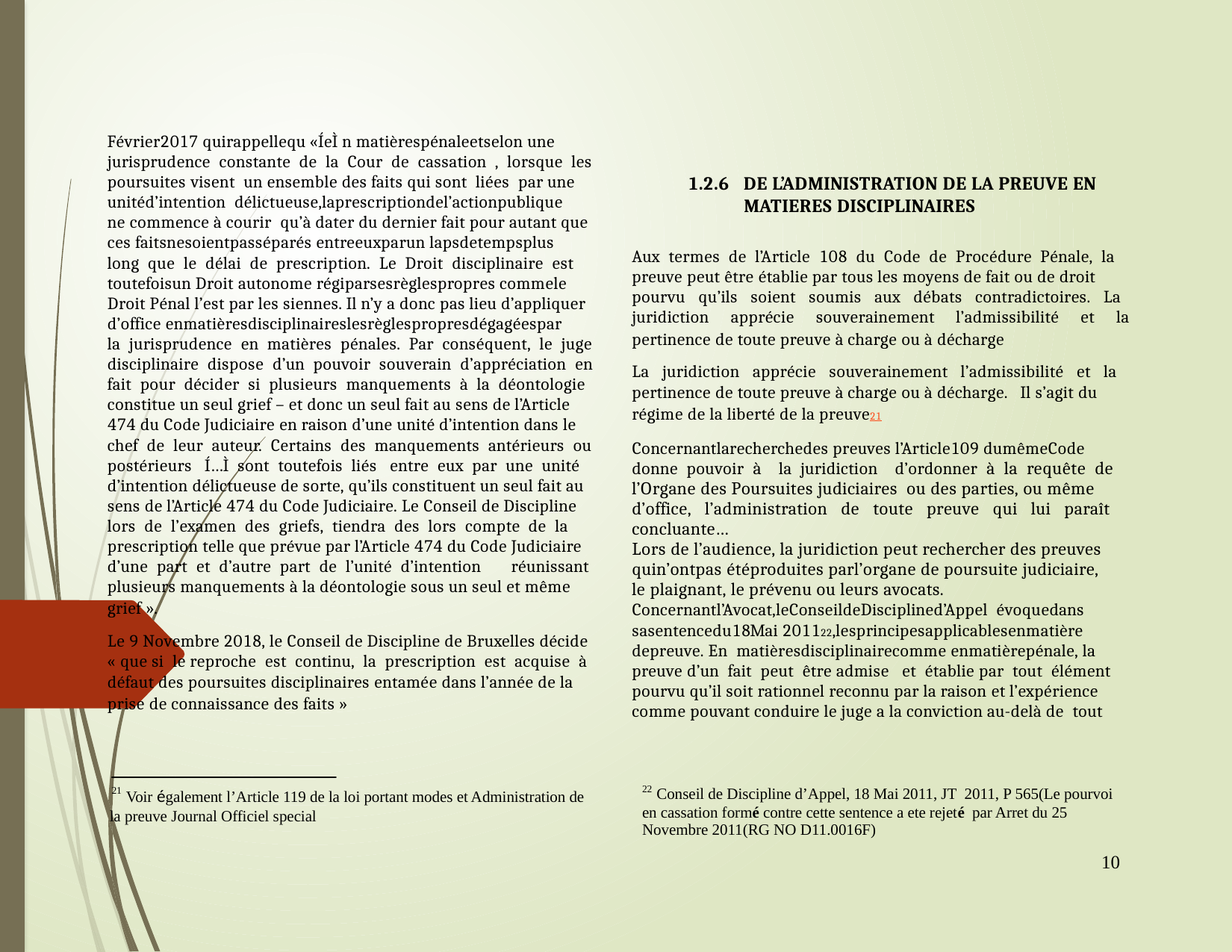

Février2017 quirappellequ «ÍeÌ n matièrespénaleetselon une
jurisprudence  constante  de  la  Cour  de  cassation  ,  lorsque  les
poursuites visent  un ensemble des faits qui sont  liées  par une
unitéd’intention  délictueuse,laprescriptiondel’actionpublique
ne commence à courir  qu’à dater du dernier fait pour autant que
ces faitsnesoientpasséparés entreeuxparun lapsdetempsplus
long  que  le  délai  de  prescription.  Le  Droit  disciplinaire  est
toutefoisun Droit autonome régiparsesrèglespropres commele
Droit Pénal l’est par les siennes. Il n’y a donc pas lieu d’appliquer
d’office enmatièresdisciplinaireslesrèglespropresdégagéespar
la  jurisprudence  en  matières  pénales.  Par  conséquent,  le  juge
disciplinaire  dispose  d’un  pouvoir  souverain  d’appréciation  en
fait  pour  décider  si  plusieurs  manquements  à  la  déontologie
constitue un seul grief – et donc un seul fait au sens de l’Article
474 du Code Judiciaire en raison d’une unité d’intention dans le
chef  de  leur  auteur.  Certains  des  manquements  antérieurs  ou
postérieurs   Í…Ì  sont  toutefois  liés   entre  eux  par  une  unité
d’intention délictueuse de sorte, qu’ils constituent un seul fait au
sens de l’Article 474 du Code Judiciaire. Le Conseil de Discipline
lors  de  l’examen  des  griefs,  tiendra  des  lors  compte  de  la
prescription telle que prévue par l’Article 474 du Code Judiciaire
d’une  part  et  d’autre  part  de  l’unité  d’intention       réunissant
plusieurs manquements à la déontologie sous un seul et même
grief ».
Le 9 Novembre 2018, le Conseil de Discipline de Bruxelles décide
« que si  le reproche  est  continu,  la  prescription  est  acquise  à
défaut des poursuites disciplinaires entamée dans l’année de la
prise de connaissance des faits »
	1.2.6   DE L’ADMINISTRATION DE LA PREUVE EN
		MATIERES DISCIPLINAIRES

Aux  termes  de  l’Article  108  du  Code  de  Procédure  Pénale,  la
preuve peut être établie par tous les moyens de fait ou de droit
pourvu   qu’ils   soient   soumis   aux   débats   contradictoires.   La
juridiction     apprécie     souverainement     l’admissibilité     et     la
pertinence de toute preuve à charge ou à décharge
La   juridiction   apprécie   souverainement   l’admissibilité   et   la
pertinence de toute preuve à charge ou à décharge.   Il s’agit du
régime de la liberté de la preuve21
Concernantlarecherchedes preuves l’Article109 dumêmeCode
donne  pouvoir  à    la  juridiction    d’ordonner  à  la  requête  de
l’Organe des Poursuites judiciaires  ou des parties, ou même
d’office,   l’administration   de   toute   preuve   qui   lui   paraît
concluante…
Lors de l’audience, la juridiction peut rechercher des preuves
quin’ontpas étéproduites parl’organe de poursuite judiciaire,
le plaignant, le prévenu ou leurs avocats.
Concernantl’Avocat,leConseildeDisciplined’Appel  évoquedans
sasentencedu18Mai 201122,lesprincipesapplicablesenmatière
depreuve. En  matièresdisciplinairecomme enmatièrepénale, la
preuve d’un  fait  peut  être admise   et  établie par  tout  élément
pourvu qu’il soit rationnel reconnu par la raison et l’expérience
comme pouvant conduire le juge a la conviction au-delà de  tout

Voir également l’Article 119 de la loi portant modes et Administration de
22
21
Conseil de Discipline d’Appel, 18 Mai 2011, JT  2011, P 565(Le pourvoi
en cassation formé contre cette sentence a ete rejeté  par Arret du 25
Novembre 2011(RG NO D11.0016F)
la preuve Journal Officiel special
10